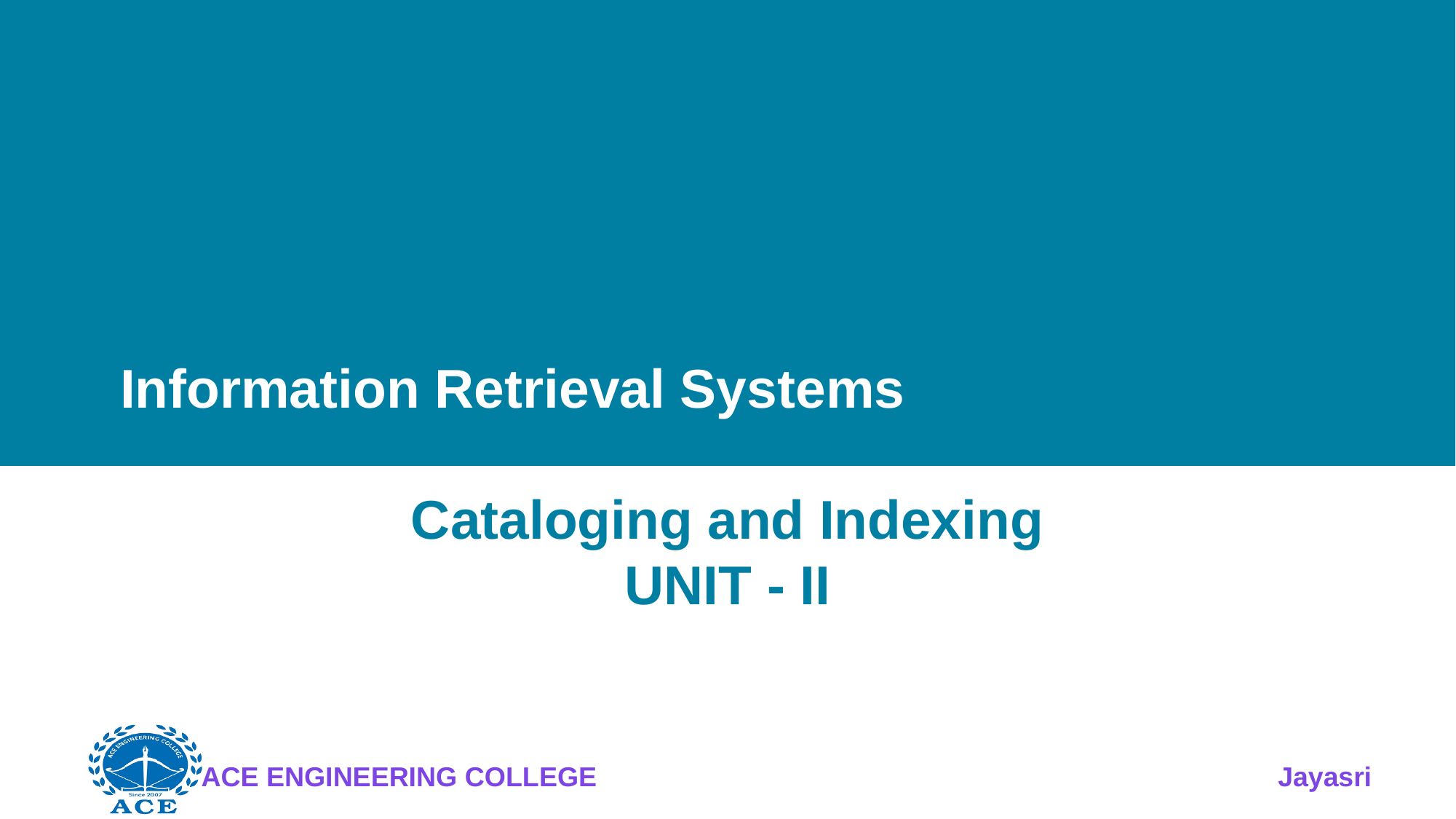

# Information Retrieval Systems
Cataloging and Indexing
UNIT - II